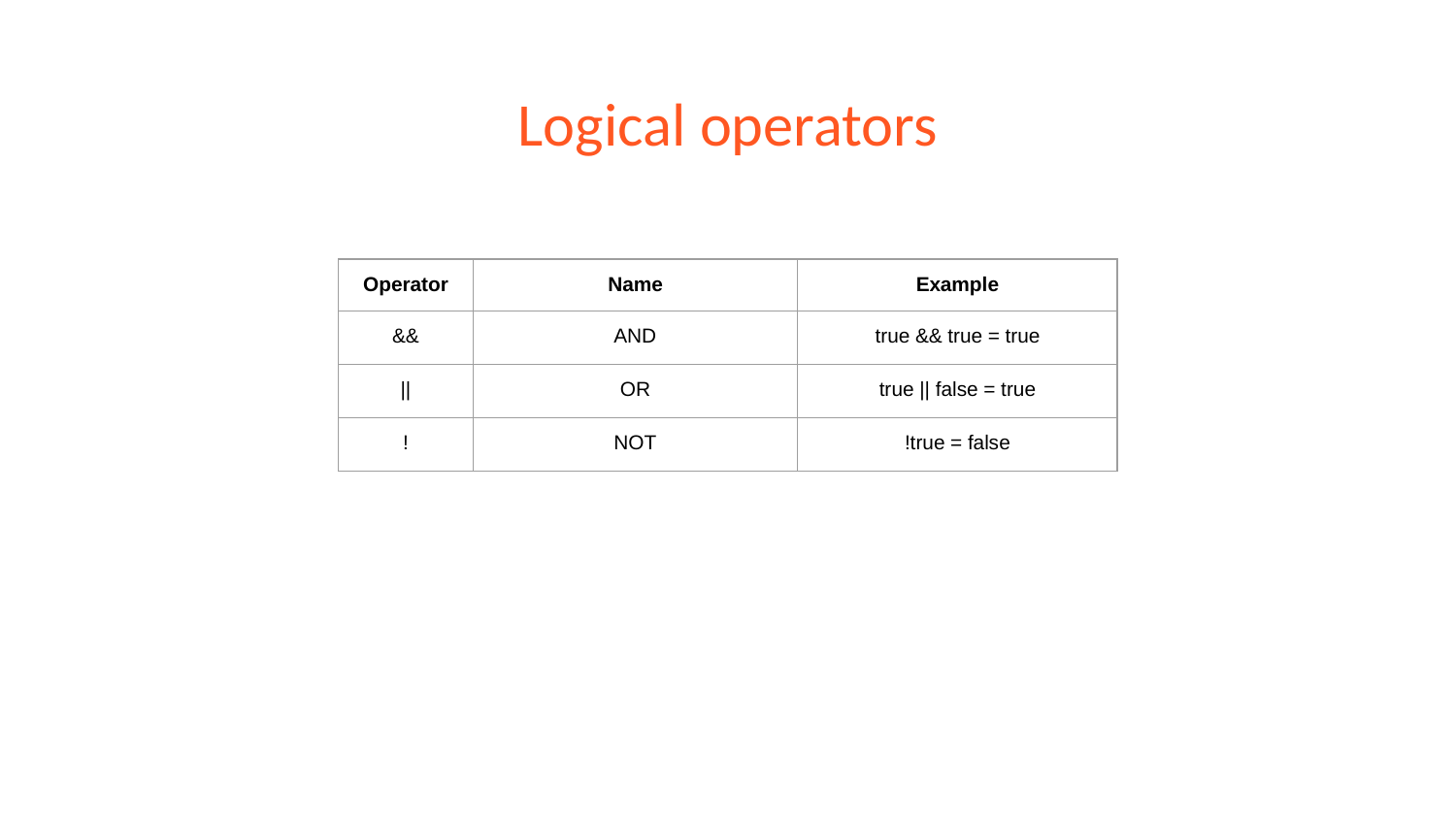

# Logical operators
| Operator | Name | Example |
| --- | --- | --- |
| && | AND | true && true = true |
| || | OR | true || false = true |
| ! | NOT | !true = false |